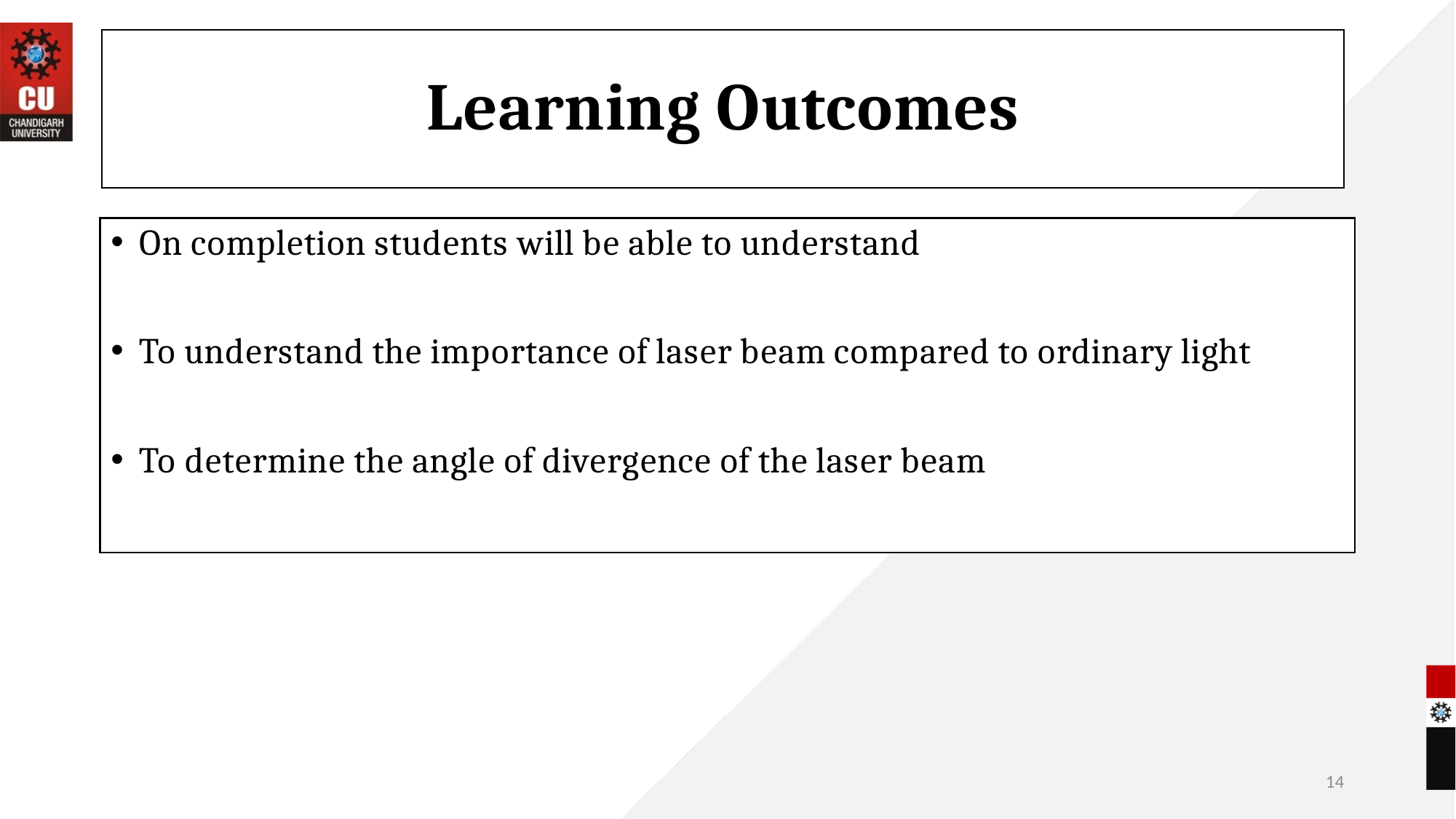

# Learning Outcomes
On completion students will be able to understand

To understand the importance of laser beam compared to ordinary light

To determine the angle of divergence of the laser beam

14